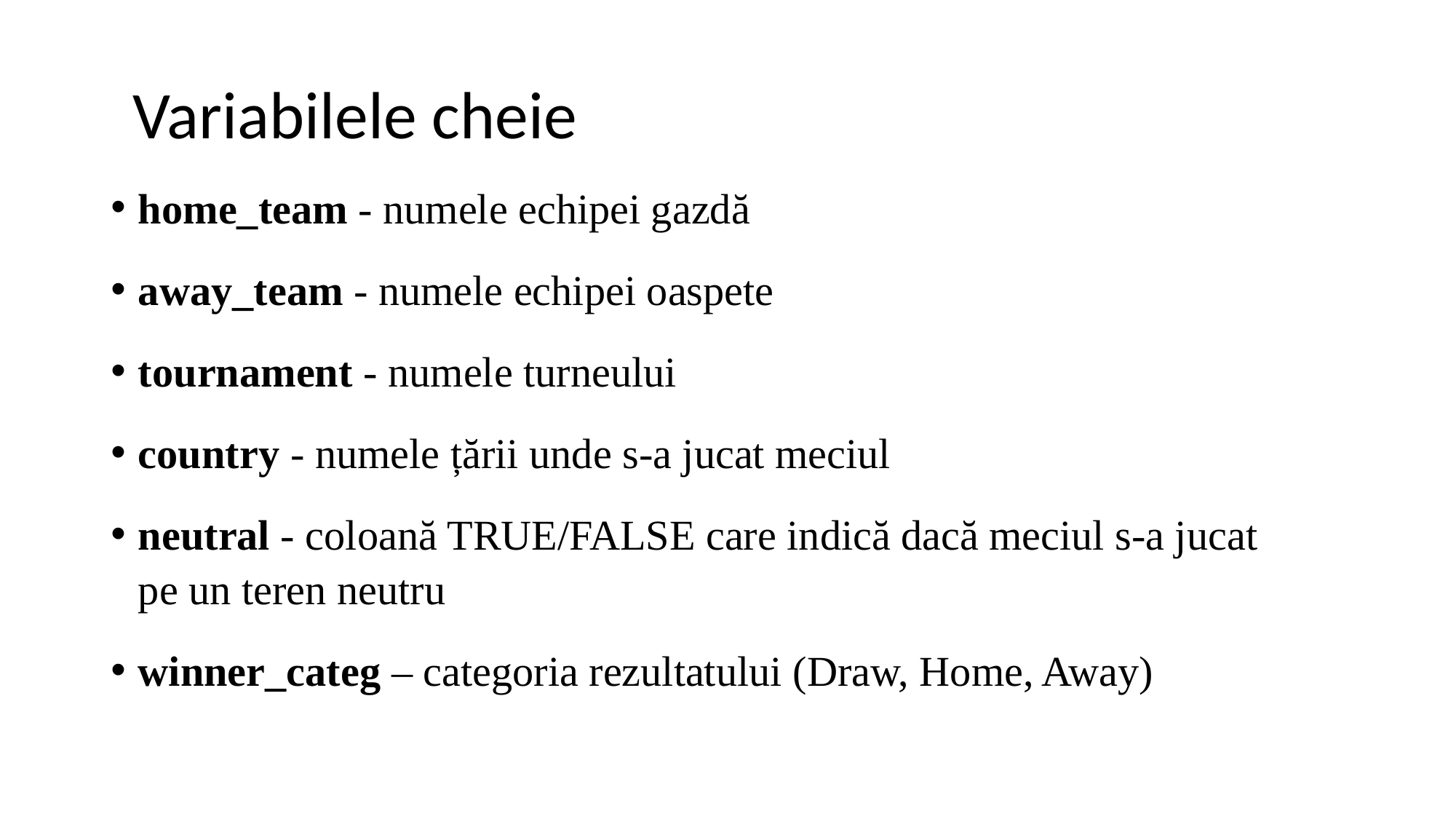

# Variabilele cheie
home_team - numele echipei gazdă
away_team - numele echipei oaspete
tournament - numele turneului
country - numele țării unde s-a jucat meciul
neutral - coloană TRUE/FALSE care indică dacă meciul s-a jucat pe un teren neutru
winner_categ – categoria rezultatului (Draw, Home, Away)